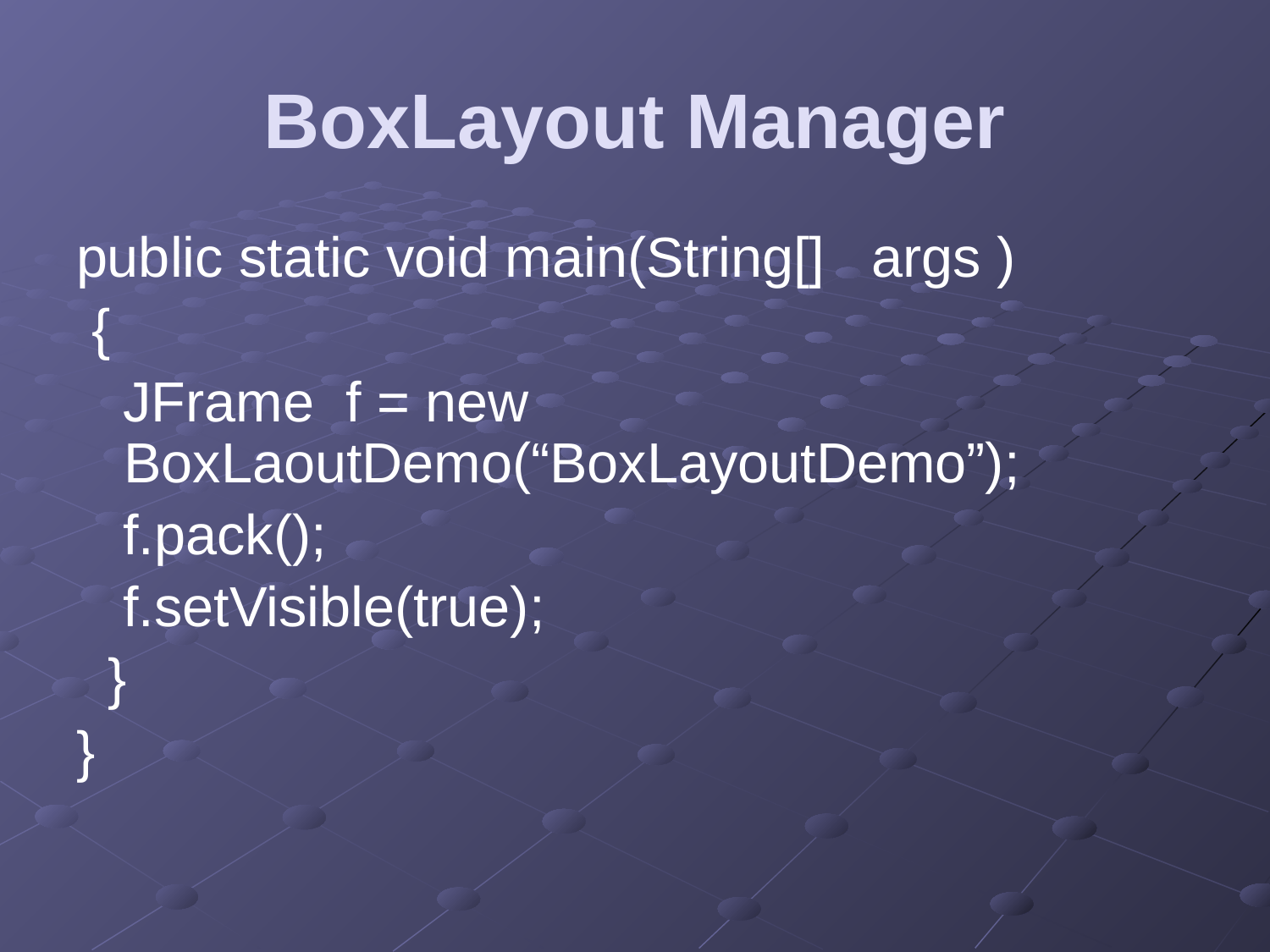

# BoxLayout Manager
public static void main(String[]   args )
 {
   JFrame  f = new BoxLaoutDemo(“BoxLayoutDemo”);
   f.pack();
   f.setVisible(true);
  }
}